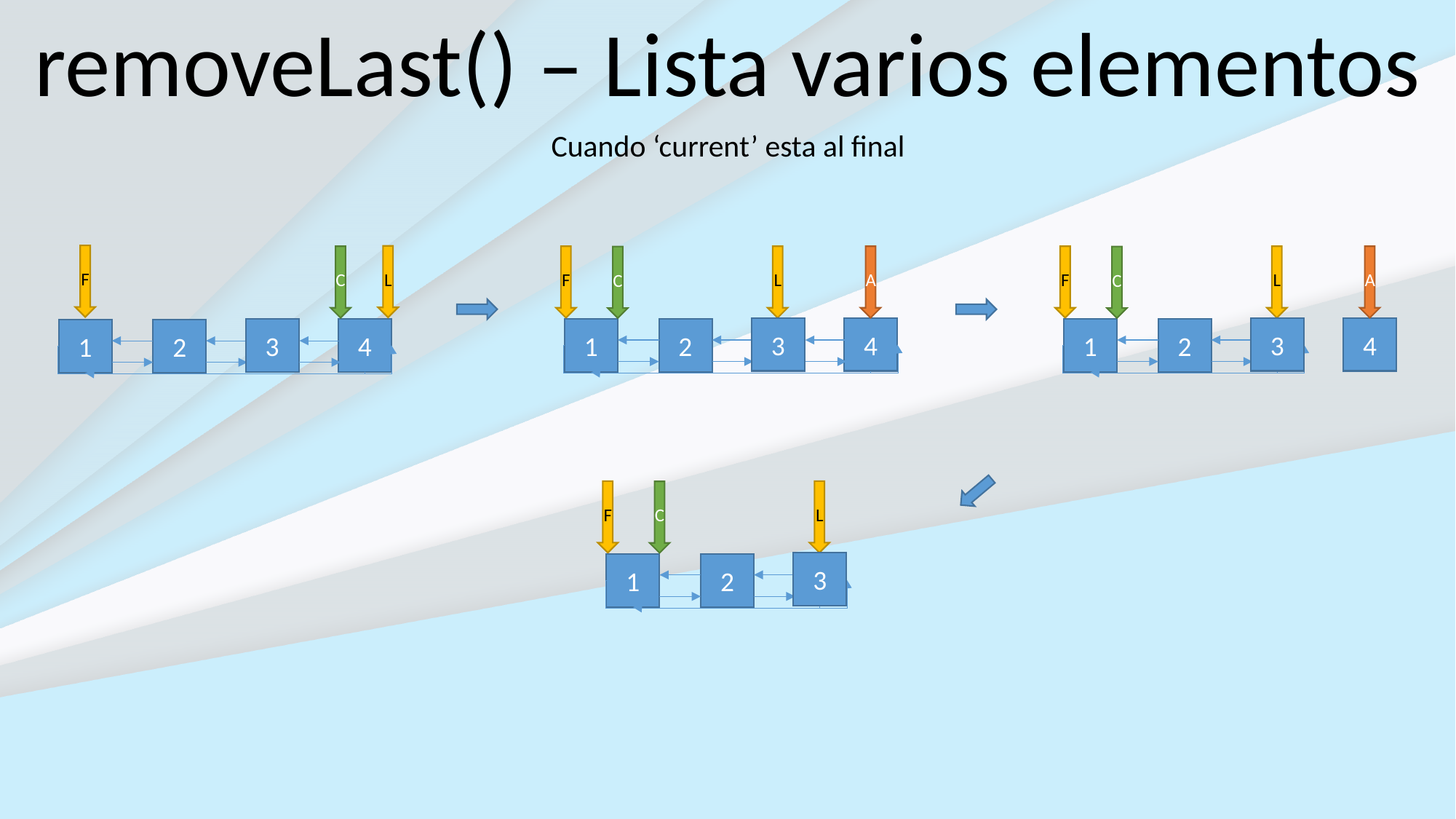

removeLast() – Lista varios elementos
Cuando ‘current’ esta al final
F
L
C
3
4
1
2
F
L
A
C
3
4
1
2
F
L
A
C
3
4
1
2

F
L
C
3
1
2